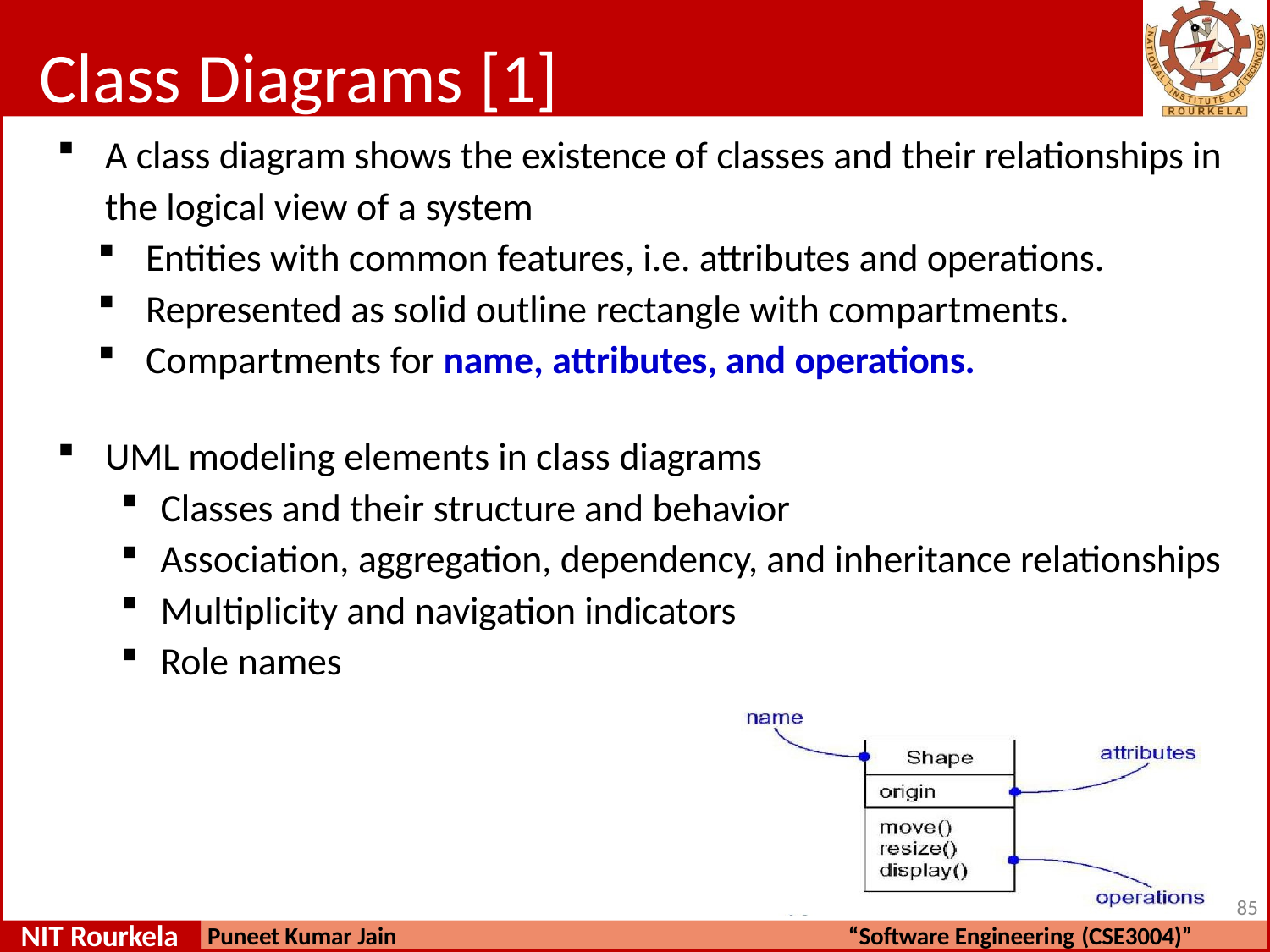

# Class Diagrams [1]
A class diagram shows the existence of classes and their relationships in  the logical view of a system
Entities with common features, i.e. attributes and operations.
Represented as solid outline rectangle with compartments.
Compartments for name, attributes, and operations.

UML modeling elements in class diagrams
Classes and their structure and behavior
Association, aggregation, dependency, and inheritance relationships
Multiplicity and navigation indicators
Role names

85
NIT Rourkela
Puneet Kumar Jain
“Software Engineering (CSE3004)”